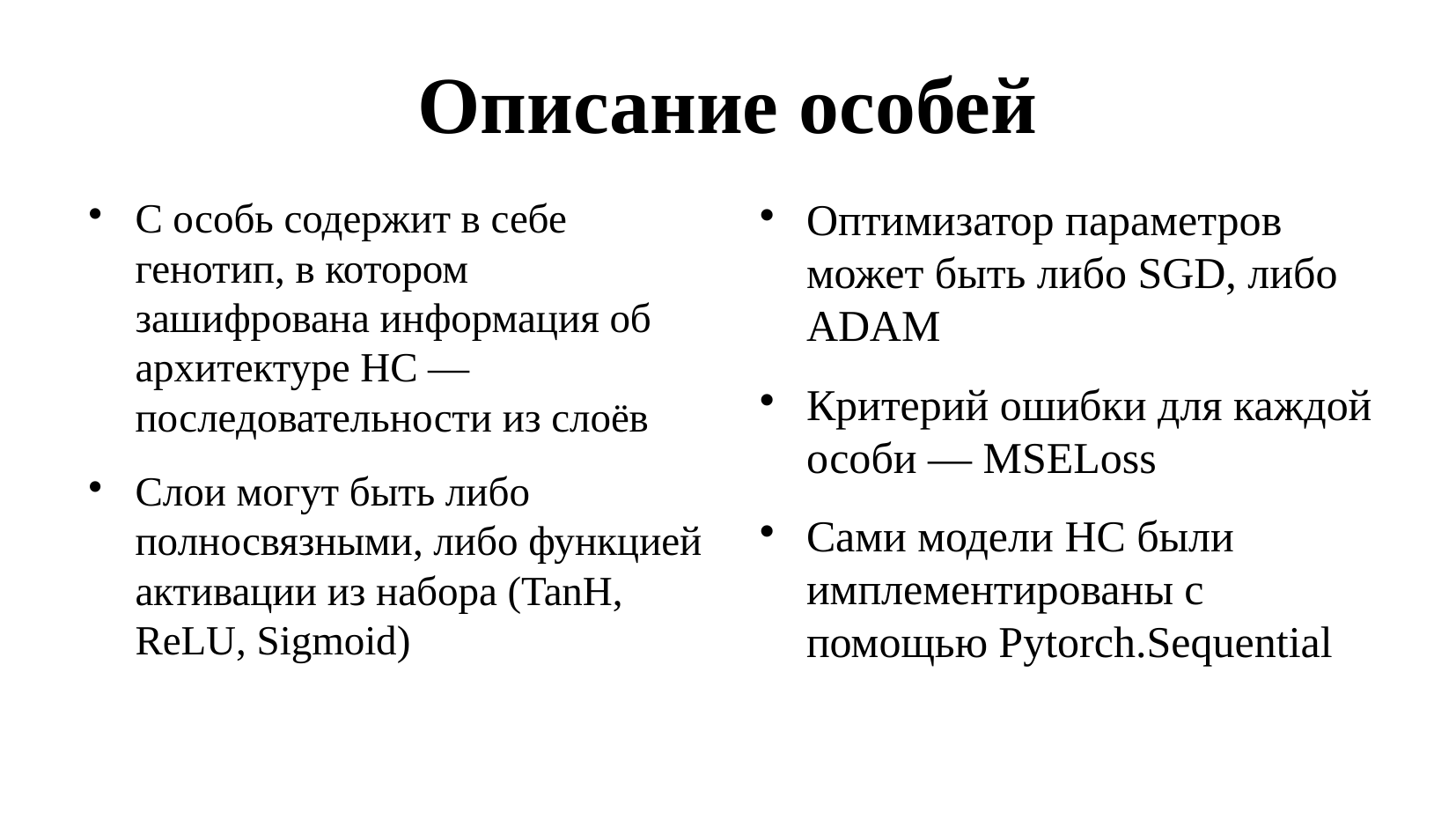

Описание особей
# С особь содержит в себе генотип, в котором зашифрована информация об архитектуре НС — последовательности из слоёв
Слои могут быть либо полносвязными, либо функцией активации из набора (TanH, ReLU, Sigmoid)
Оптимизатор параметров может быть либо SGD, либо ADAM
Критерий ошибки для каждой особи — MSELoss
Сами модели НС были имплементированы с помощью Pytorch.Sequential